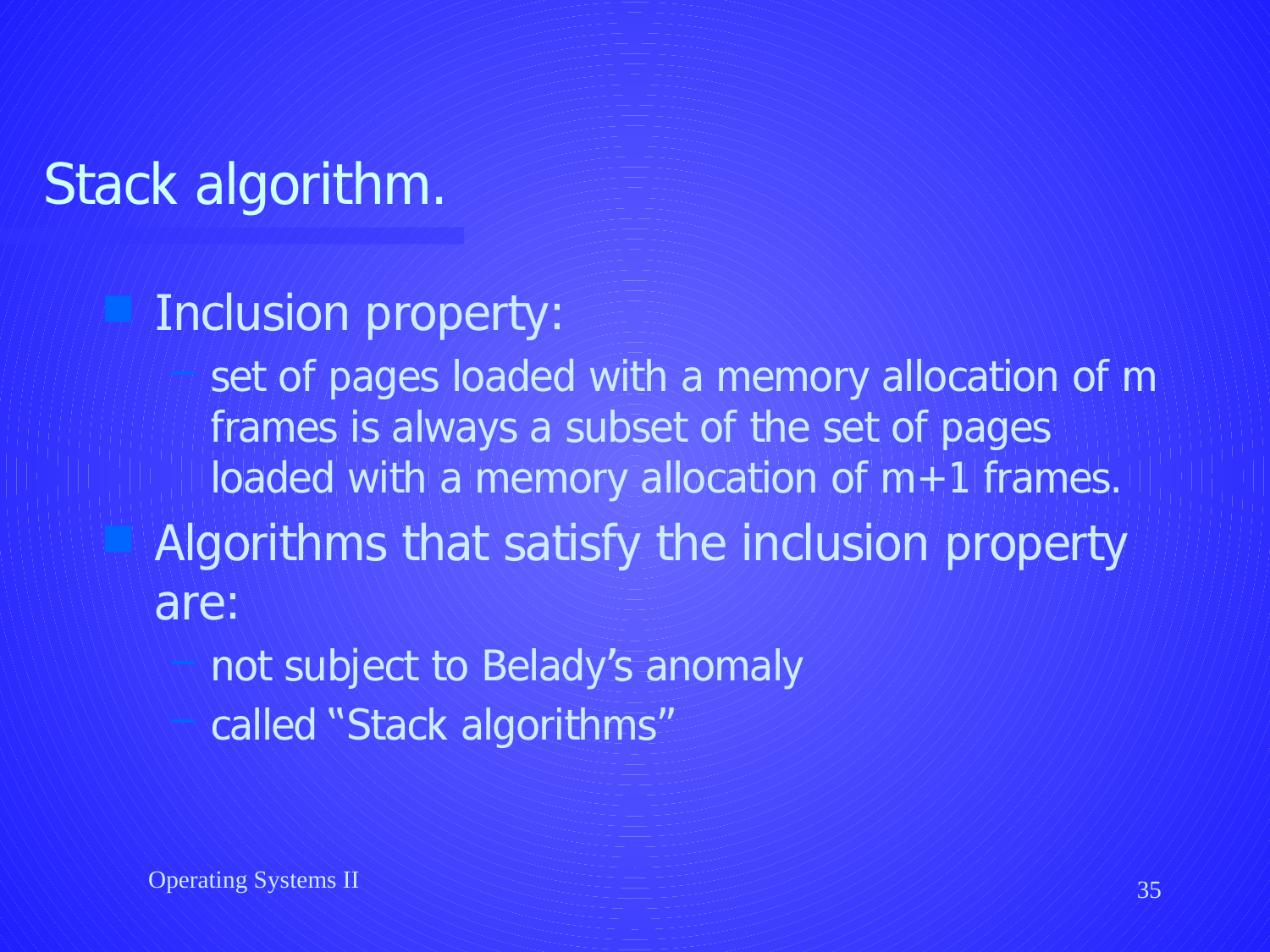

# Stack algorithm.
Inclusion property:
set of pages loaded with a memory allocation of m frames is always a subset of the set of pages loaded with a memory allocation of m+1 frames.
Algorithms that satisfy the inclusion property are:
not subject to Belady’s anomaly
called “Stack algorithms”
Operating Systems II
35